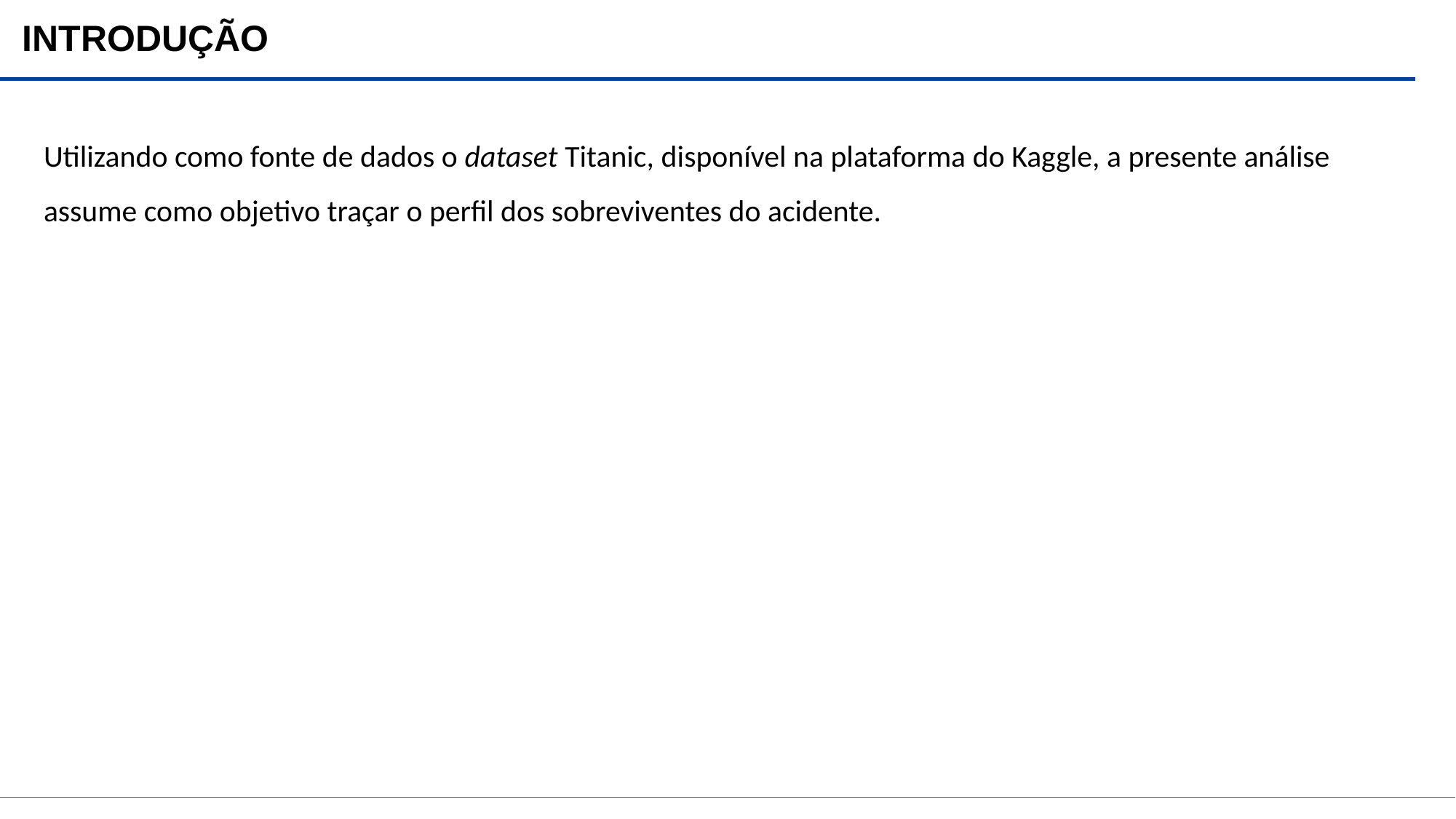

INTRODUÇÃO
Utilizando como fonte de dados o dataset Titanic, disponível na plataforma do Kaggle, a presente análise assume como objetivo traçar o perfil dos sobreviventes do acidente.